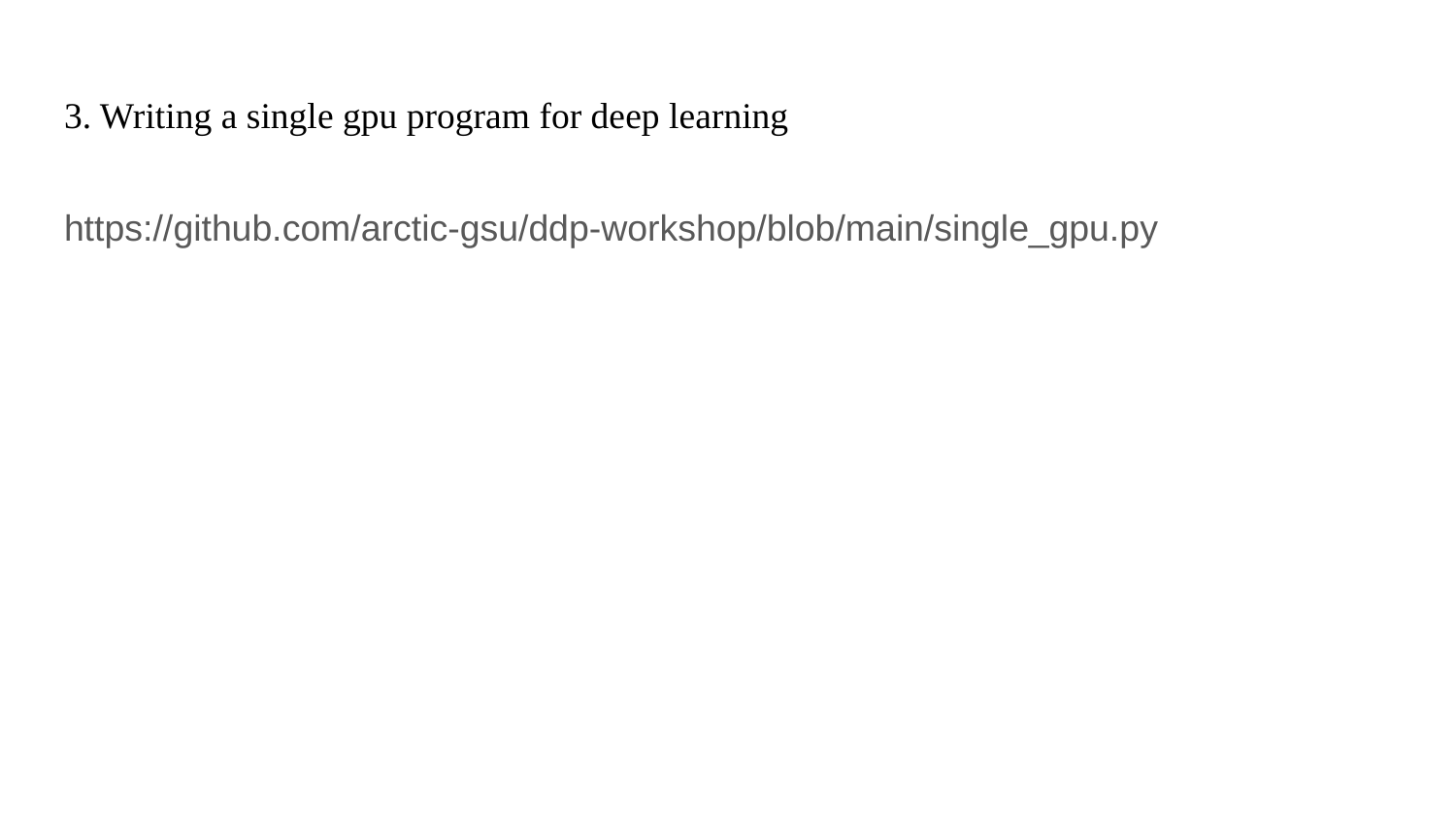

# 3. Writing a single gpu program for deep learning
https://github.com/arctic-gsu/ddp-workshop/blob/main/single_gpu.py